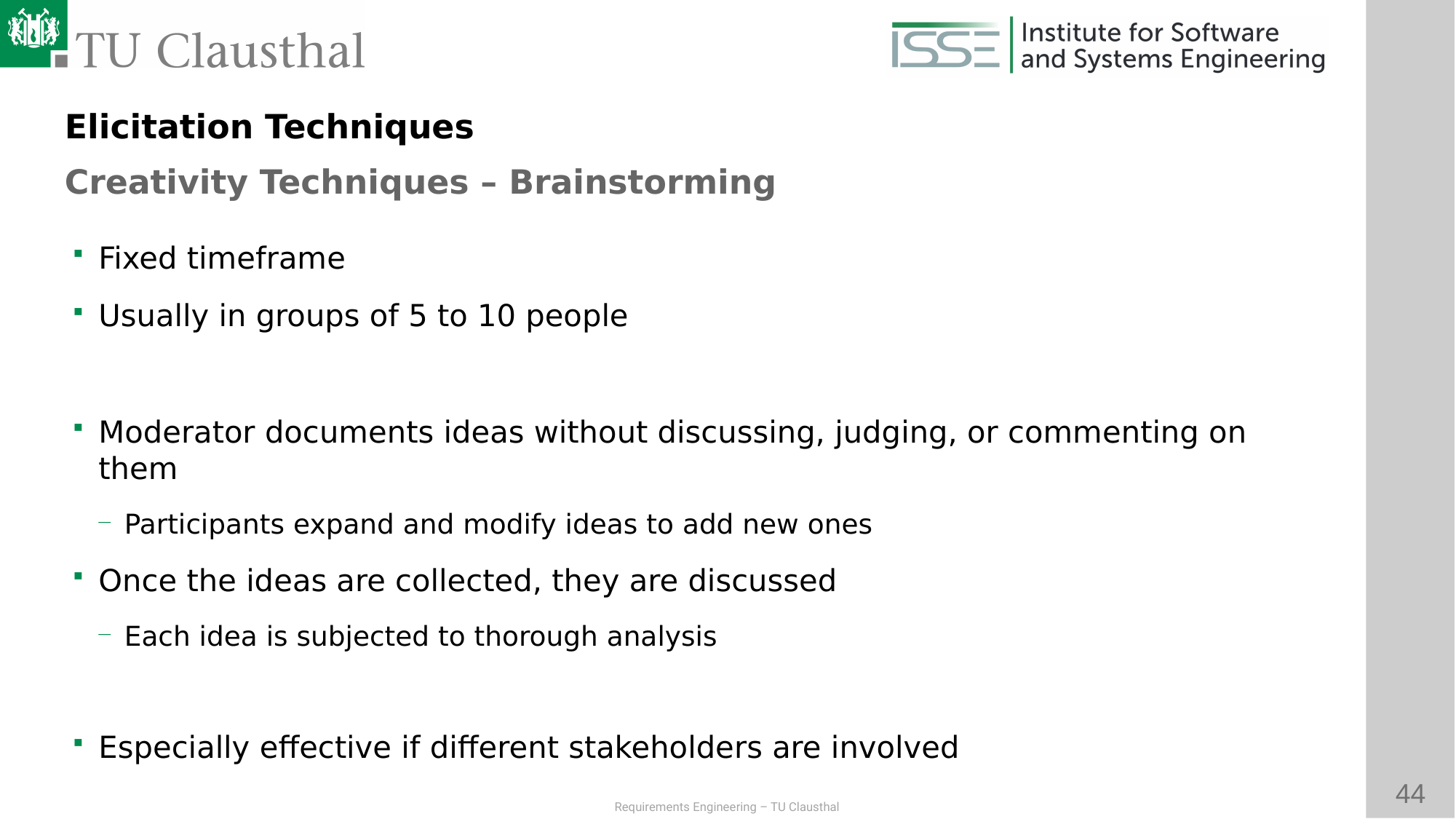

Elicitation Techniques
Creativity Techniques – Brainstorming

# Fixed timeframe
Usually in groups of 5 to 10 people

Moderator documents ideas without discussing, judging, or commenting on them
Participants expand and modify ideas to add new ones
Once the ideas are collected, they are discussed
Each idea is subjected to thorough analysis

Especially effective if different stakeholders are involved